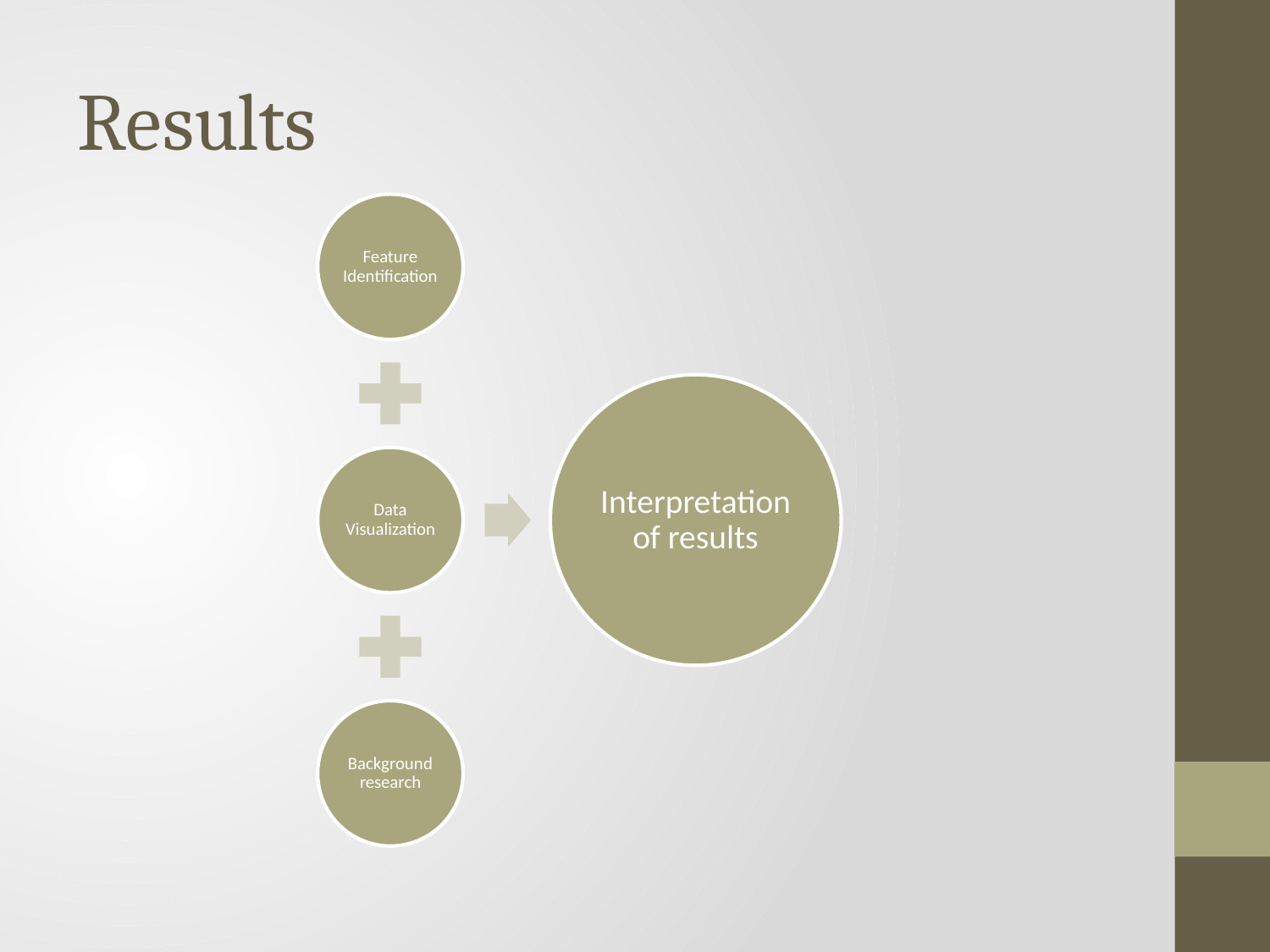

# Results
Feature Identification

Data Visualization

Background research

Interpretation of results